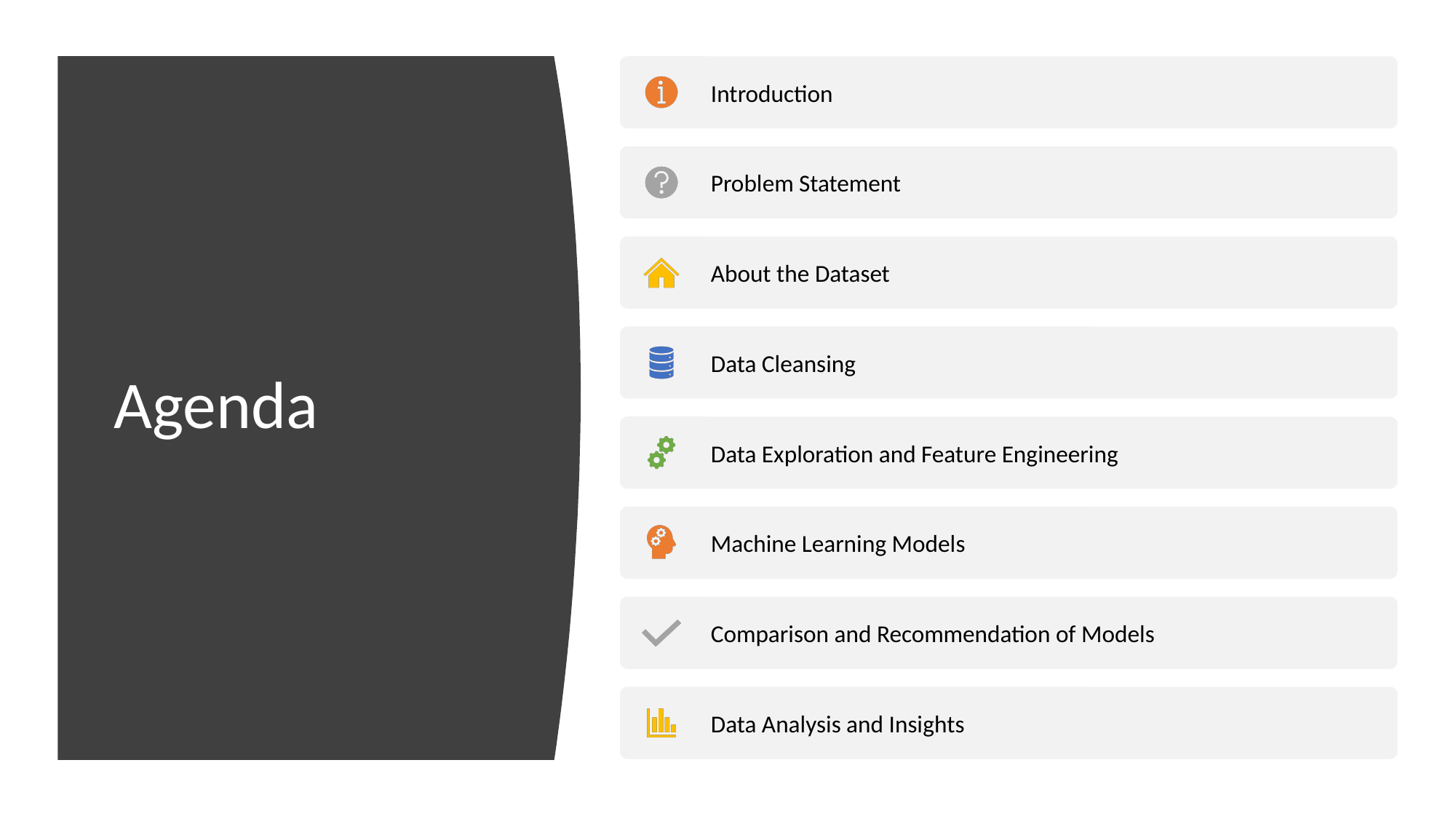

Introduction
Problem Statement
About the Dataset
Data Cleansing
Data Exploration and Feature Engineering
Machine Learning Models
Comparison and Recommendation of Models
Data Analysis and Insights

# Agenda